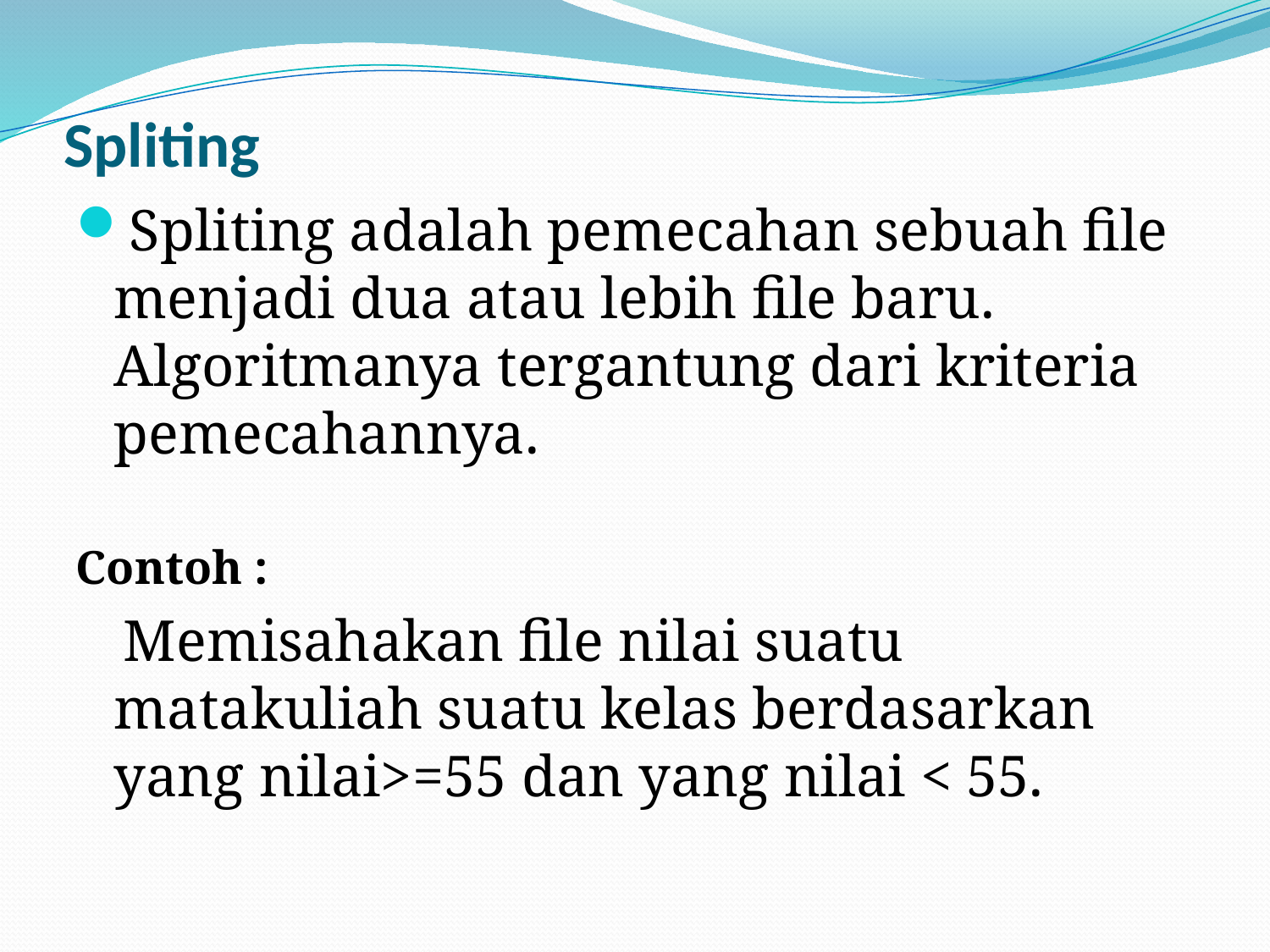

# Spliting
Spliting adalah pemecahan sebuah file menjadi dua atau lebih file baru. Algoritmanya tergantung dari kriteria pemecahannya.

Contoh :
    Memisahakan file nilai suatu matakuliah suatu kelas berdasarkan yang nilai>=55 dan yang nilai < 55.